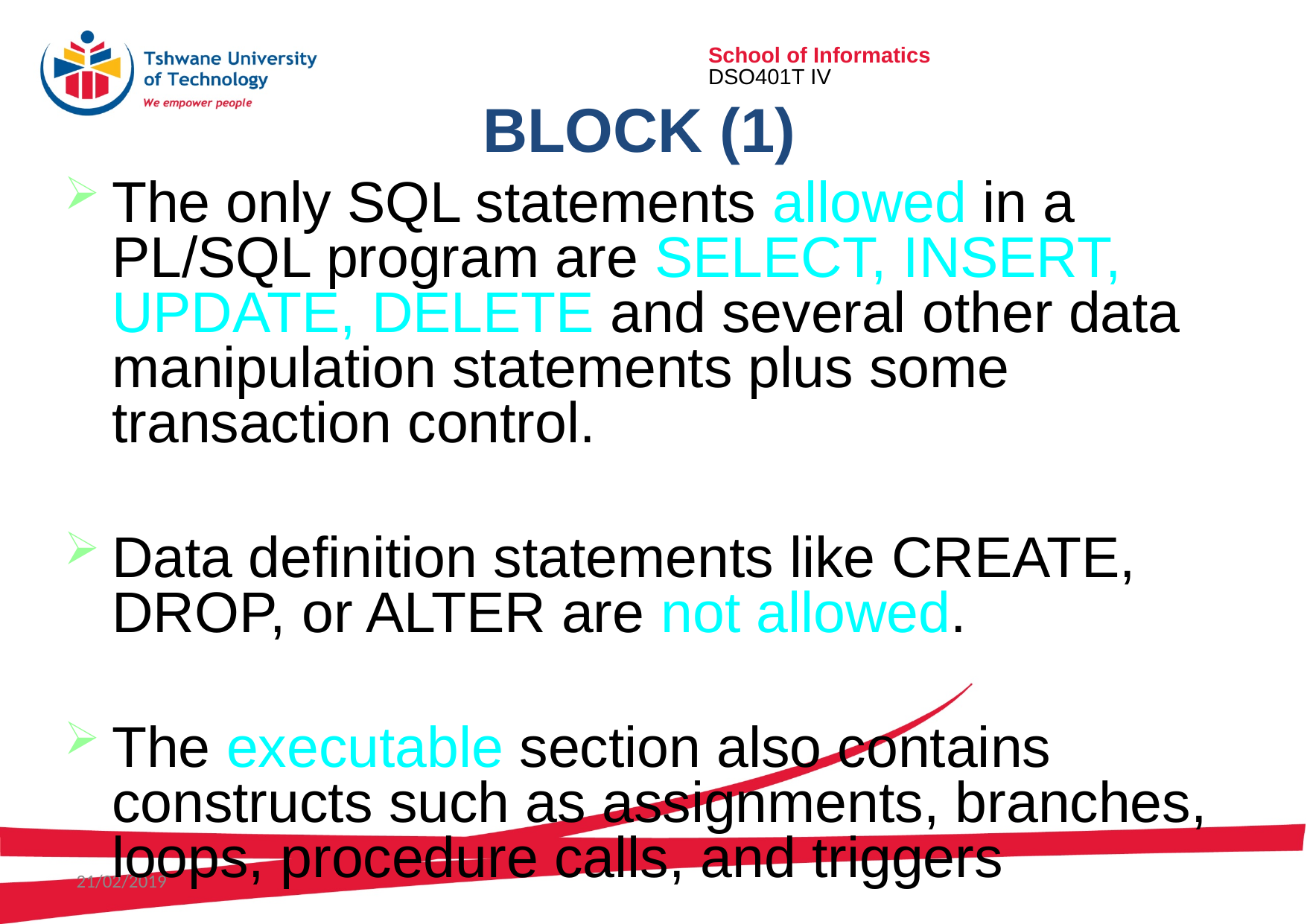

# Block (1)
The only SQL statements allowed in a PL/SQL program are SELECT, INSERT, UPDATE, DELETE and several other data manipulation statements plus some transaction control.

Data definition statements like CREATE, DROP, or ALTER are not allowed.

The executable section also contains constructs such as assignments, branches, loops, procedure calls, and triggers
21/02/2019